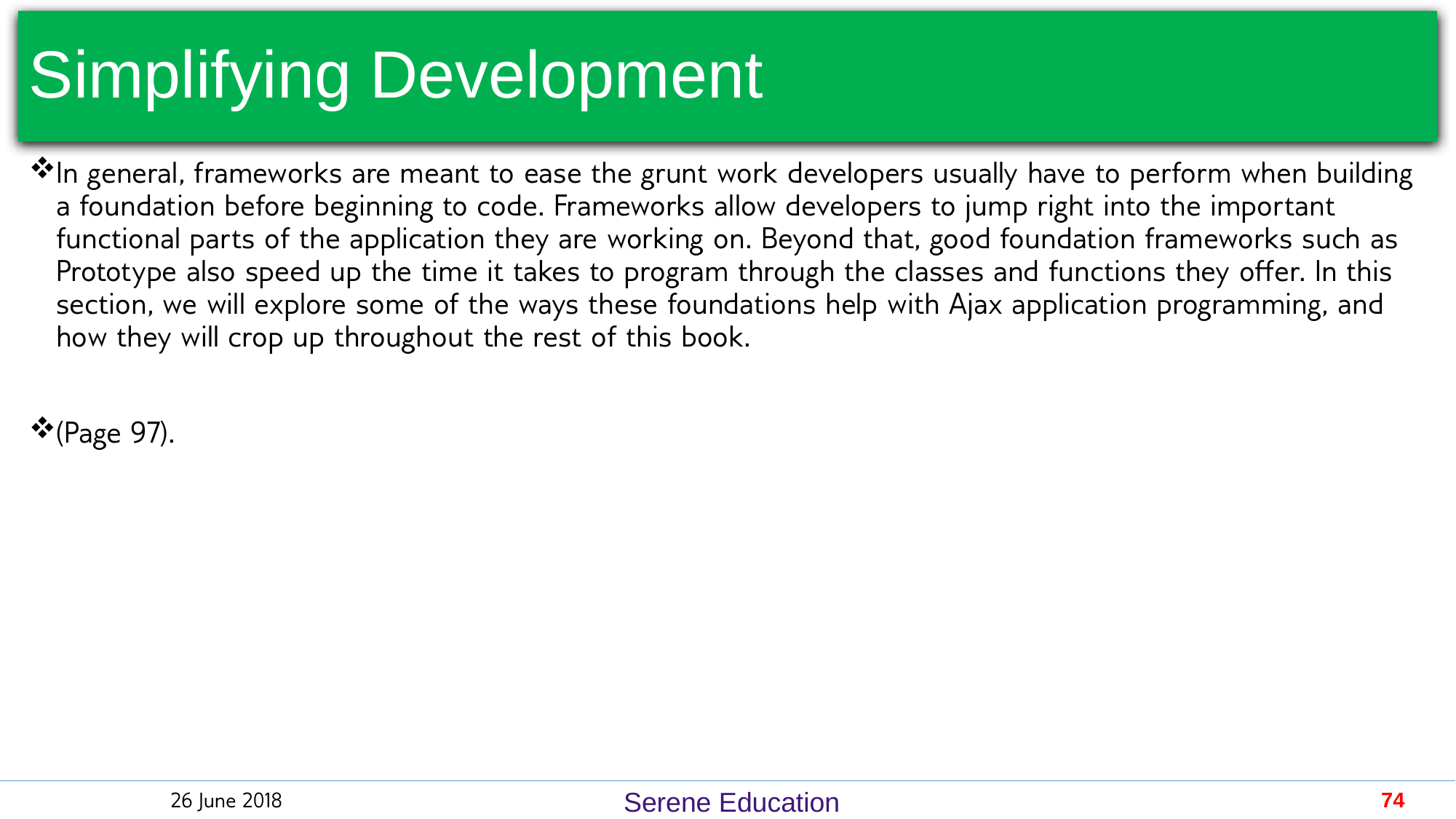

# Simplifying Development
In general, frameworks are meant to ease the grunt work developers usually have to perform when building a foundation before beginning to code. Frameworks allow developers to jump right into the important functional parts of the application they are working on. Beyond that, good foundation frameworks such as Prototype also speed up the time it takes to program through the classes and functions they offer. In this section, we will explore some of the ways these foundations help with Ajax application programming, and how they will crop up throughout the rest of this book.

(Page 97).
26 June 2018
74